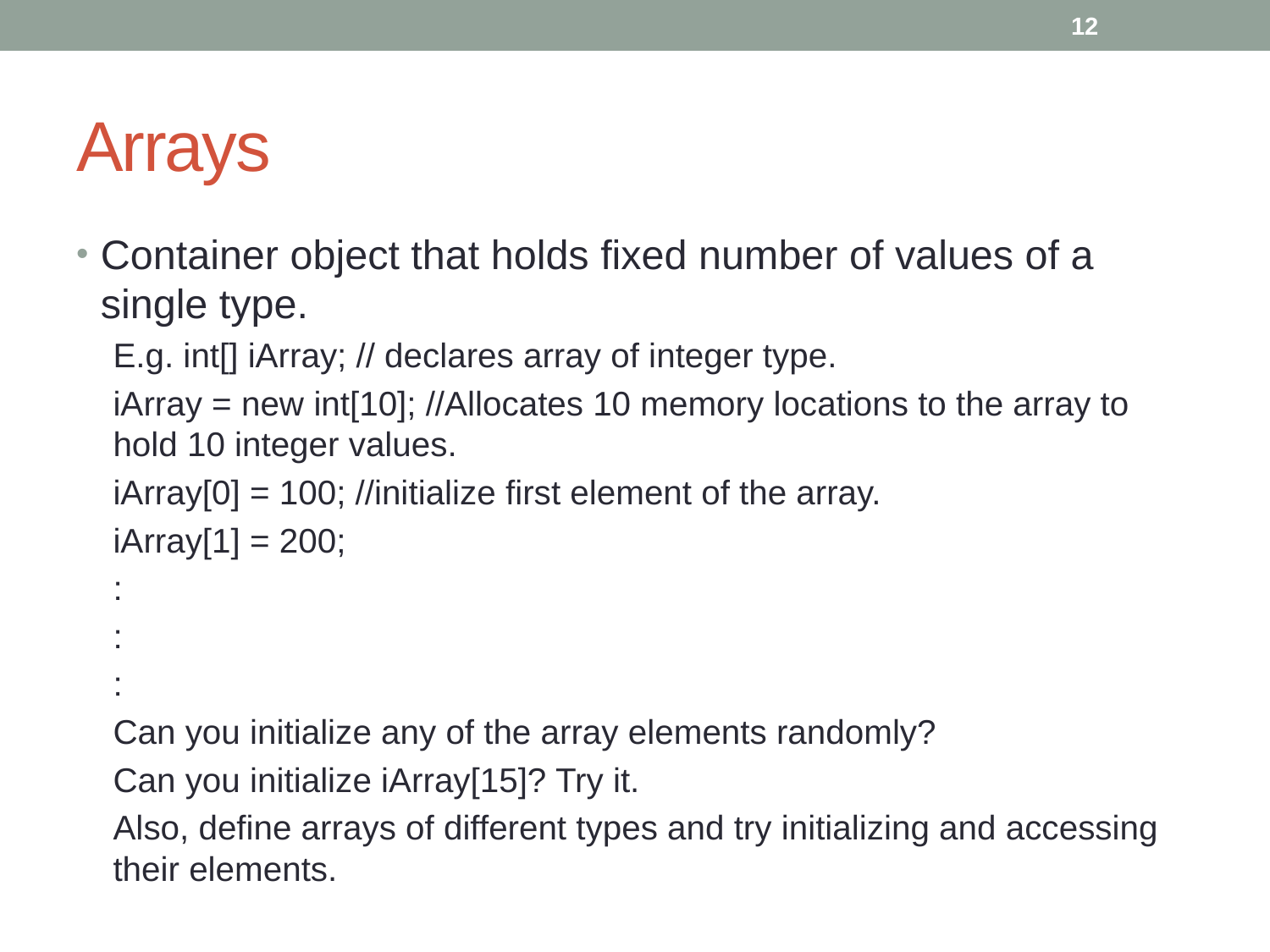

12
# Arrays
Container object that holds fixed number of values of a single type.
E.g. int[] iArray; // declares array of integer type.
iArray = new int[10]; //Allocates 10 memory locations to the array to hold 10 integer values.
iArray[0] = 100; //initialize first element of the array.
iArray[1] = 200;
:
:
:
Can you initialize any of the array elements randomly?
Can you initialize iArray[15]? Try it.
Also, define arrays of different types and try initializing and accessing their elements.